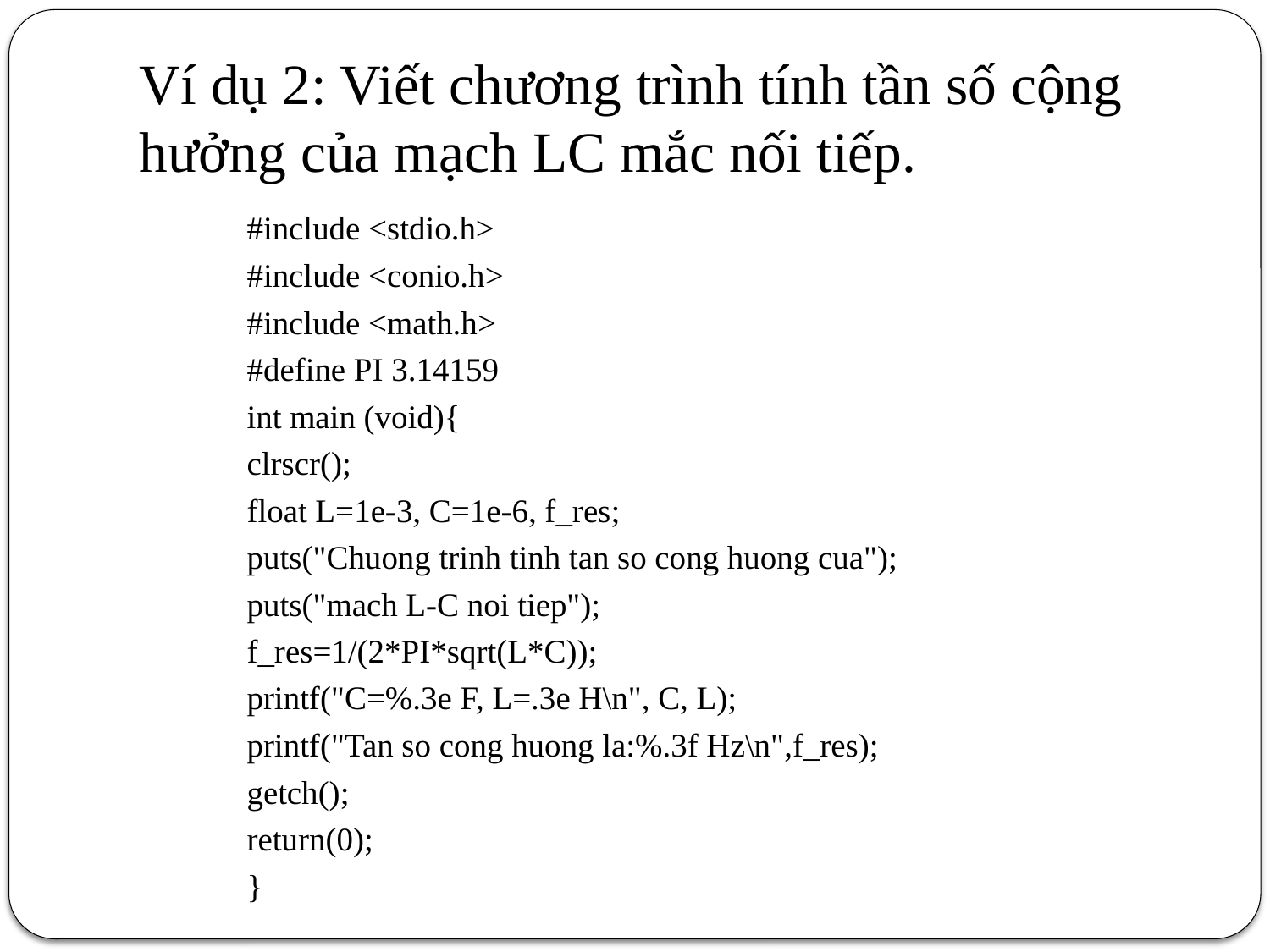

# Ví dụ 2: Viết chương trình tính tần số cộng hưởng của mạch LC mắc nối tiếp.
#include <stdio.h>
#include <conio.h>
#include <math.h>
#define PI 3.14159
int main (void){
clrscr();
float L=1e-3, C=1e-6, f_res;
puts("Chuong trinh tinh tan so cong huong cua");
puts("mach L-C noi tiep");
f_res=1/(2*PI*sqrt(L*C));
printf("C=%.3e F, L=.3e H\n", C, L);
printf("Tan so cong huong la:%.3f Hz\n",f_res);
getch();
return(0);
}